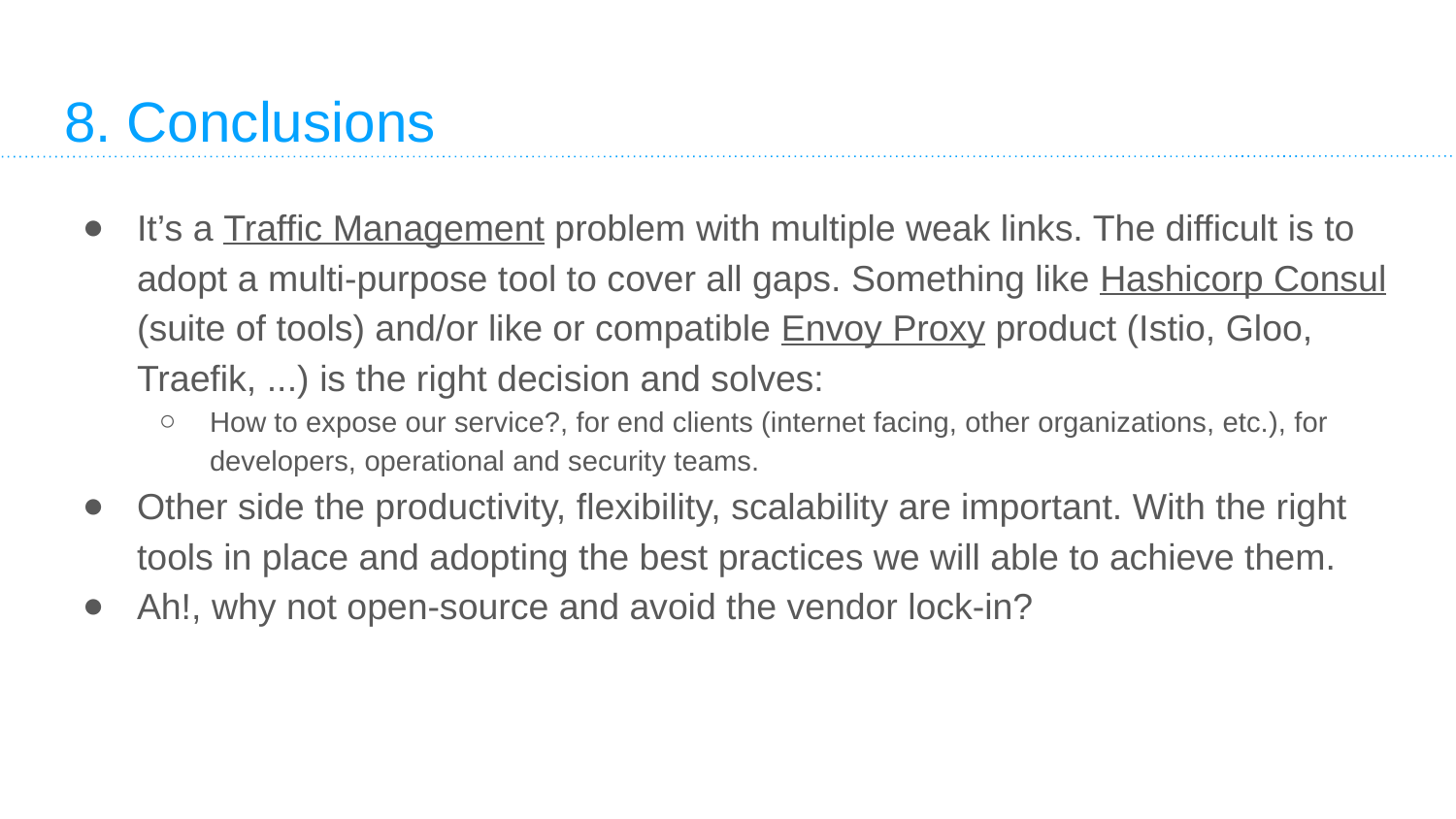

# 8. Conclusions
It’s a Traffic Management problem with multiple weak links. The difficult is to adopt a multi-purpose tool to cover all gaps. Something like Hashicorp Consul (suite of tools) and/or like or compatible Envoy Proxy product (Istio, Gloo, Traefik, ...) is the right decision and solves:
How to expose our service?, for end clients (internet facing, other organizations, etc.), for developers, operational and security teams.
Other side the productivity, flexibility, scalability are important. With the right tools in place and adopting the best practices we will able to achieve them.
Ah!, why not open-source and avoid the vendor lock-in?